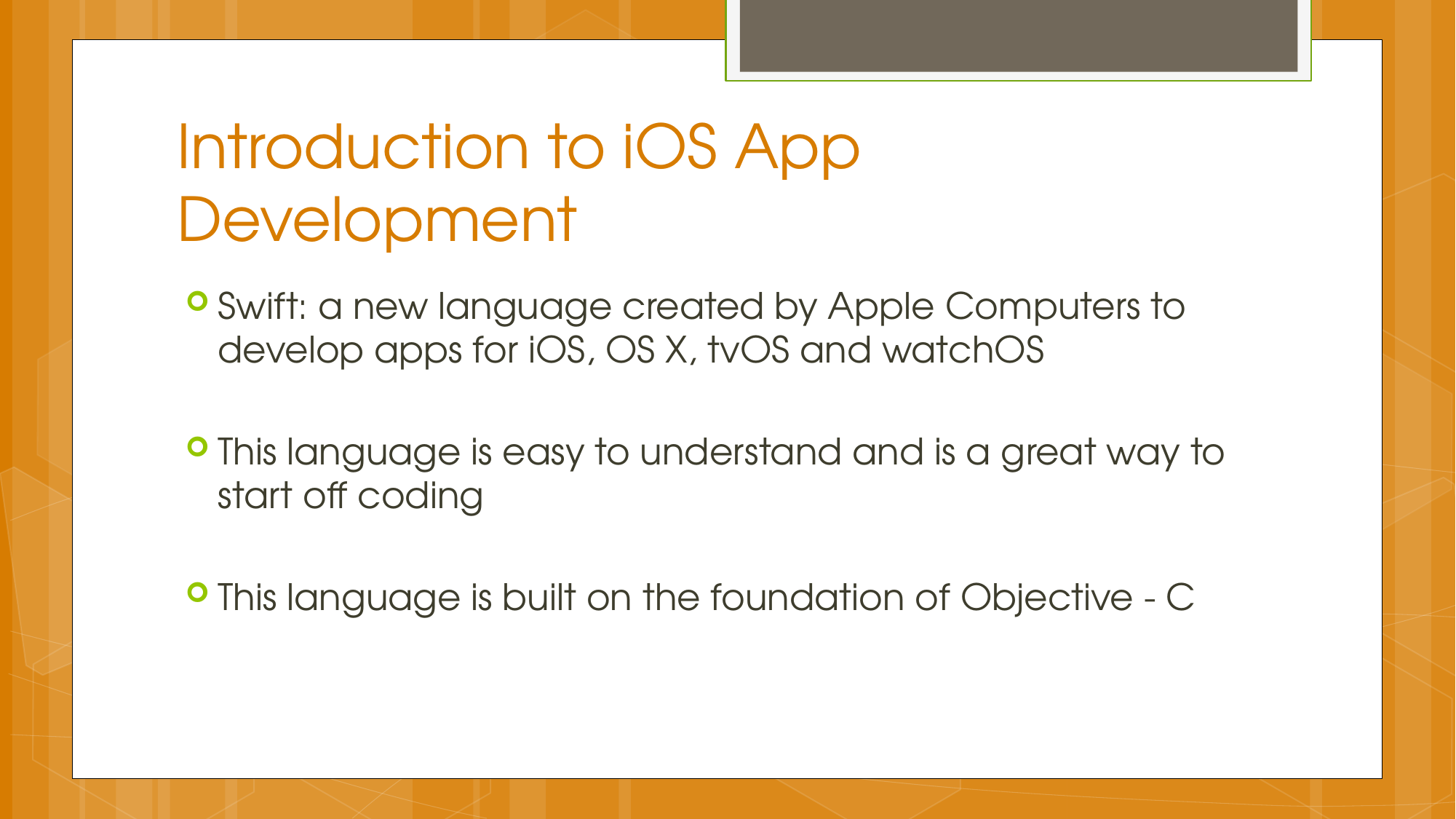

# Introduction to iOS App Development
Swift: a new language created by Apple Computers to 	   develop apps for iOS, OS X, tvOS and watchOS

This language is easy to understand and is a great way to start off coding

This language is built on the foundation of Objective - C